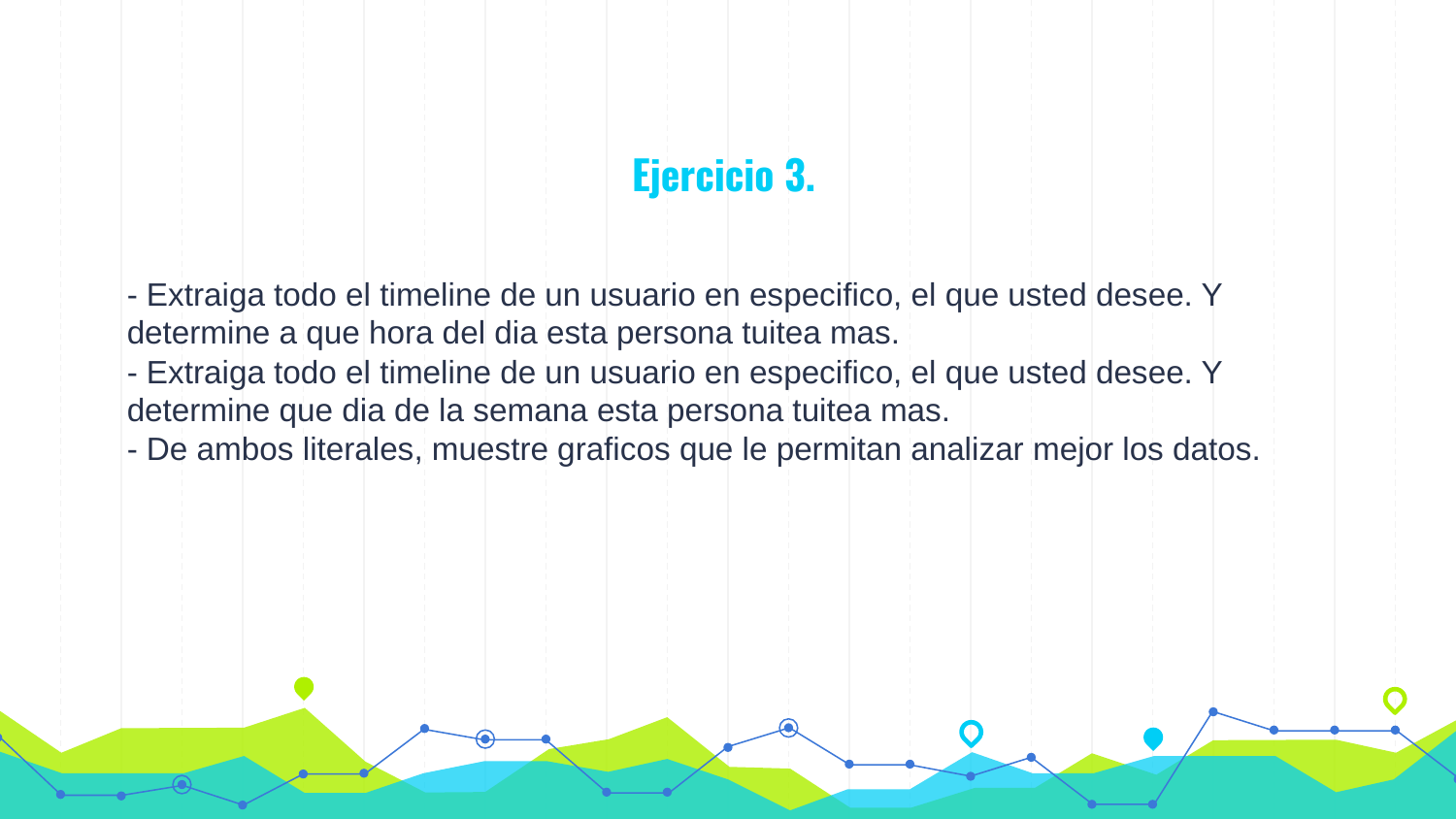

# Ejercicio 3.
- Extraiga todo el timeline de un usuario en especifico, el que usted desee. Y determine a que hora del dia esta persona tuitea mas.
- Extraiga todo el timeline de un usuario en especifico, el que usted desee. Y determine que dia de la semana esta persona tuitea mas.
- De ambos literales, muestre graficos que le permitan analizar mejor los datos.